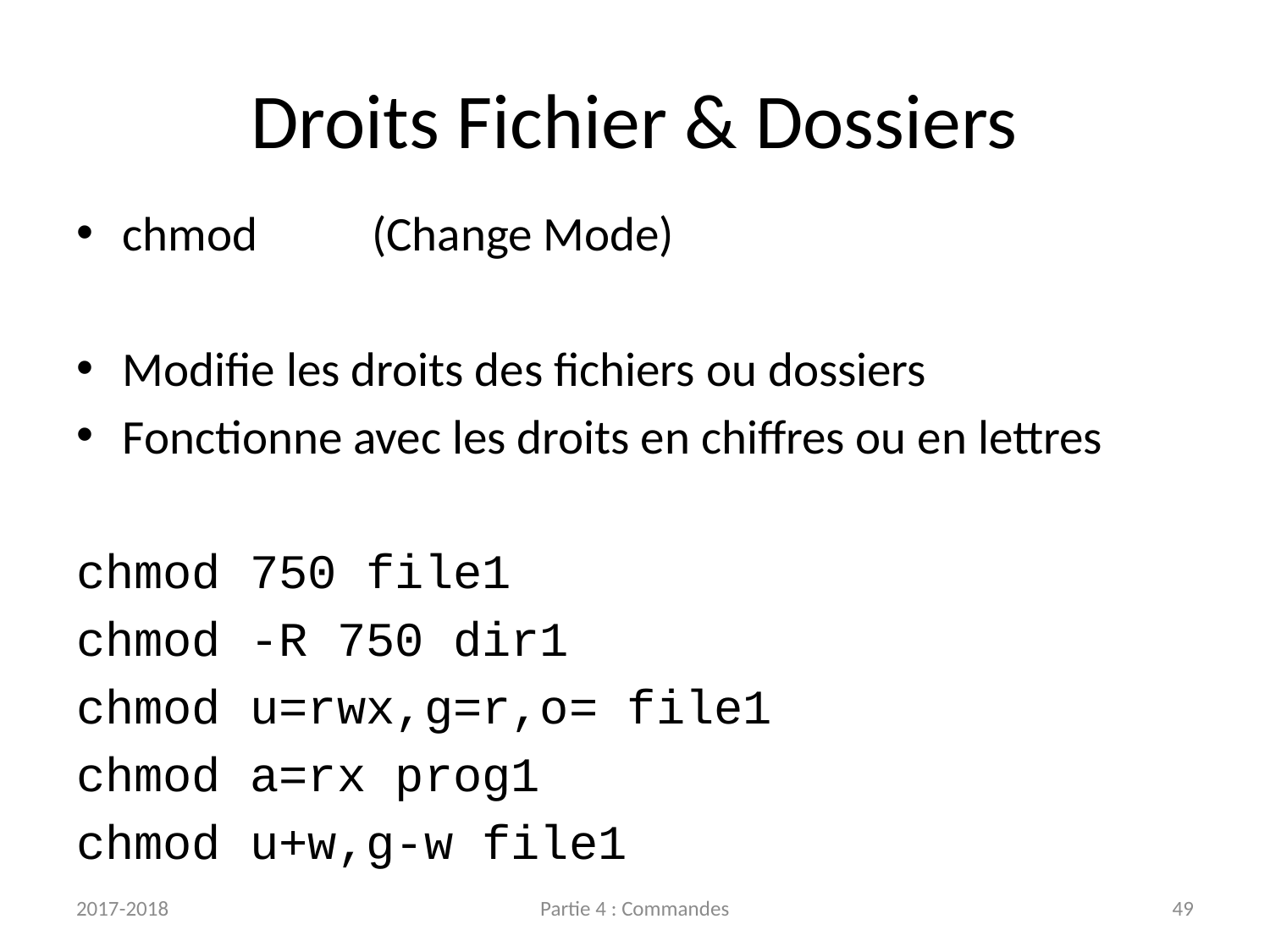

# Droits Fichier & Dossiers
chmod		(Change Mode)

Modifie les droits des fichiers ou dossiers
Fonctionne avec les droits en chiffres ou en lettres

chmod 750 file1
chmod -R 750 dir1
chmod u=rwx,g=r,o= file1
chmod a=rx prog1
chmod u+w,g-w file1
2017-2018
Partie 4 : Commandes
49